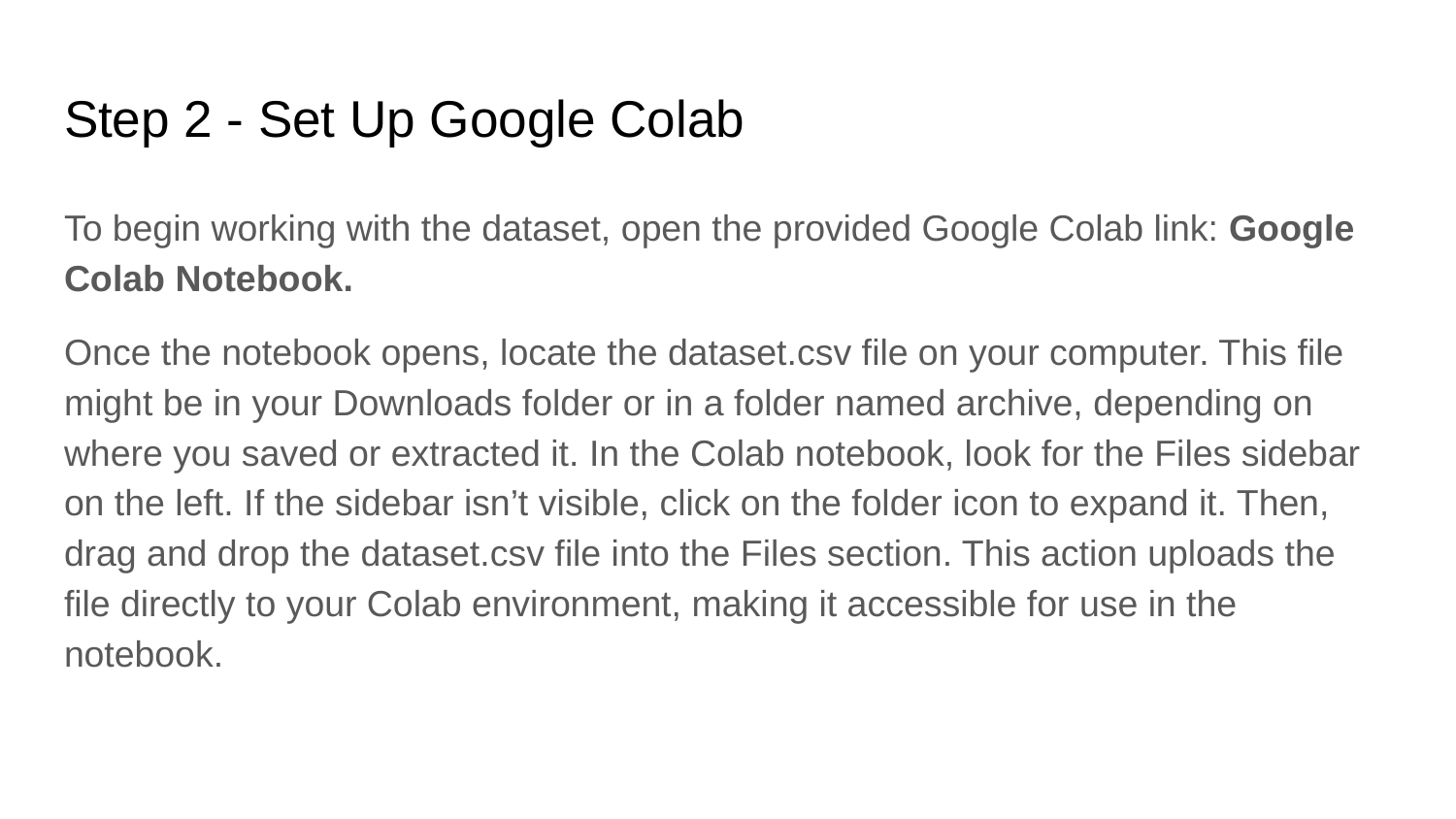

# Step 2 - Set Up Google Colab
To begin working with the dataset, open the provided Google Colab link: Google Colab Notebook.
Once the notebook opens, locate the dataset.csv file on your computer. This file might be in your Downloads folder or in a folder named archive, depending on where you saved or extracted it. In the Colab notebook, look for the Files sidebar on the left. If the sidebar isn’t visible, click on the folder icon to expand it. Then, drag and drop the dataset.csv file into the Files section. This action uploads the file directly to your Colab environment, making it accessible for use in the notebook.